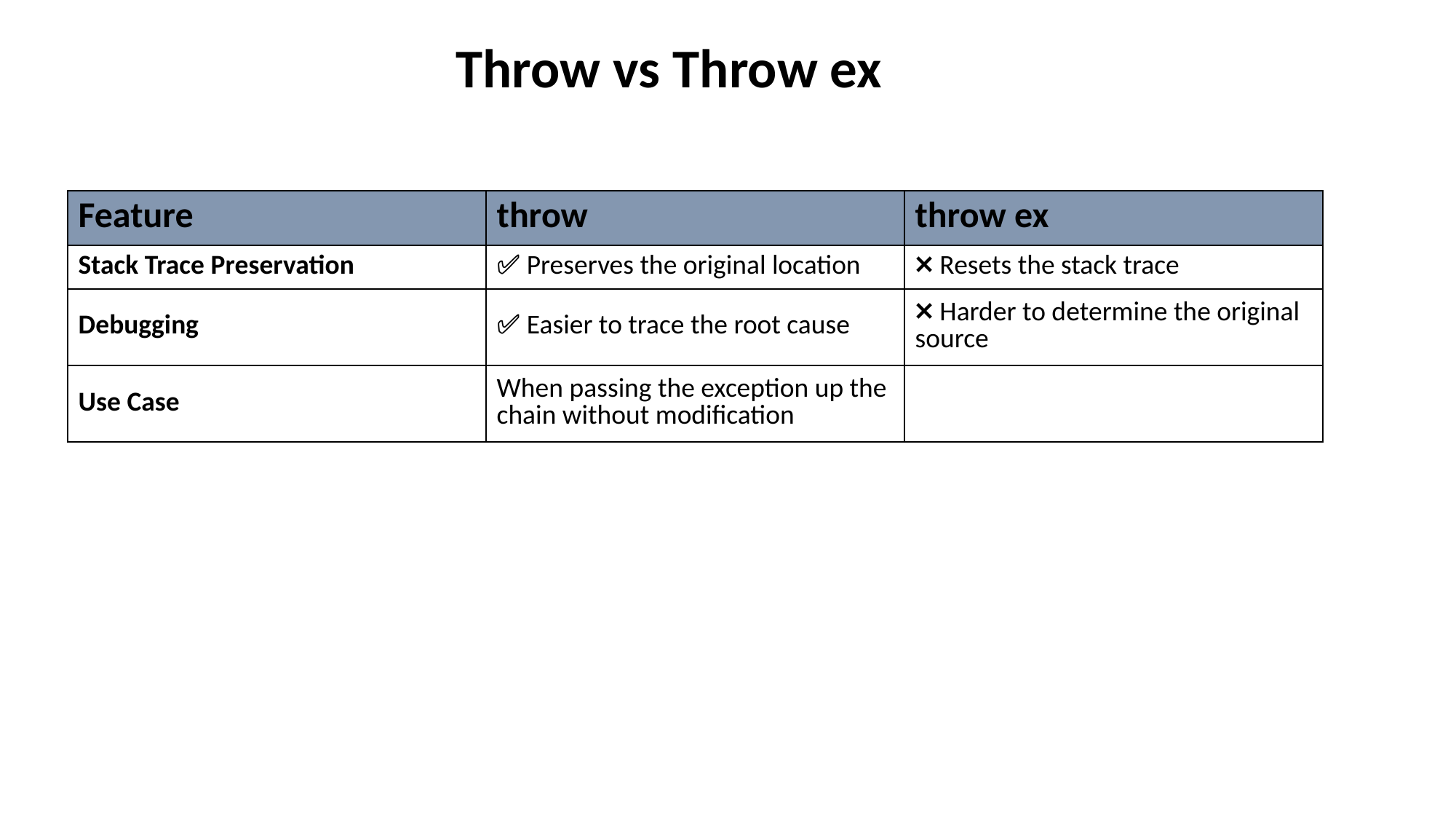

Throw vs Throw ex
| Feature | throw | throw ex |
| --- | --- | --- |
| Stack Trace Preservation | ✅ Preserves the original location | ❌ Resets the stack trace |
| Debugging | ✅ Easier to trace the root cause | ❌ Harder to determine the original source |
| Use Case | When passing the exception up the chain without modification |  |